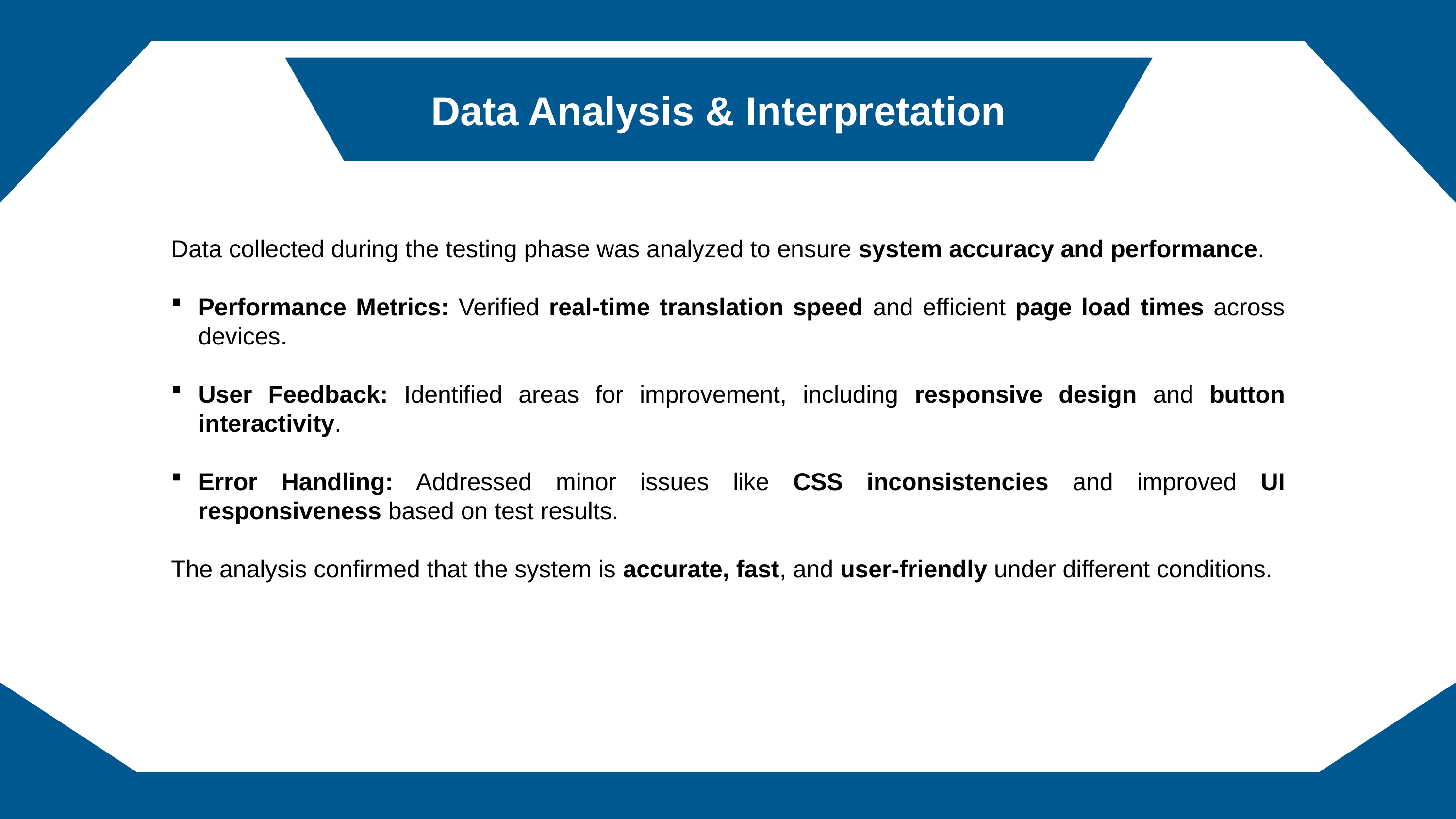

Data Analysis & Interpretation

Data collected during the testing phase was analyzed to ensure system accuracy and performance.

Performance Metrics: Verified real-time translation speed and efficient page load times across devices.

User Feedback: Identified areas for improvement, including responsive design and button interactivity.

Error Handling: Addressed minor issues like CSS inconsistencies and improved UI responsiveness based on test results.

The analysis confirmed that the system is accurate, fast, and user-friendly under different conditions.